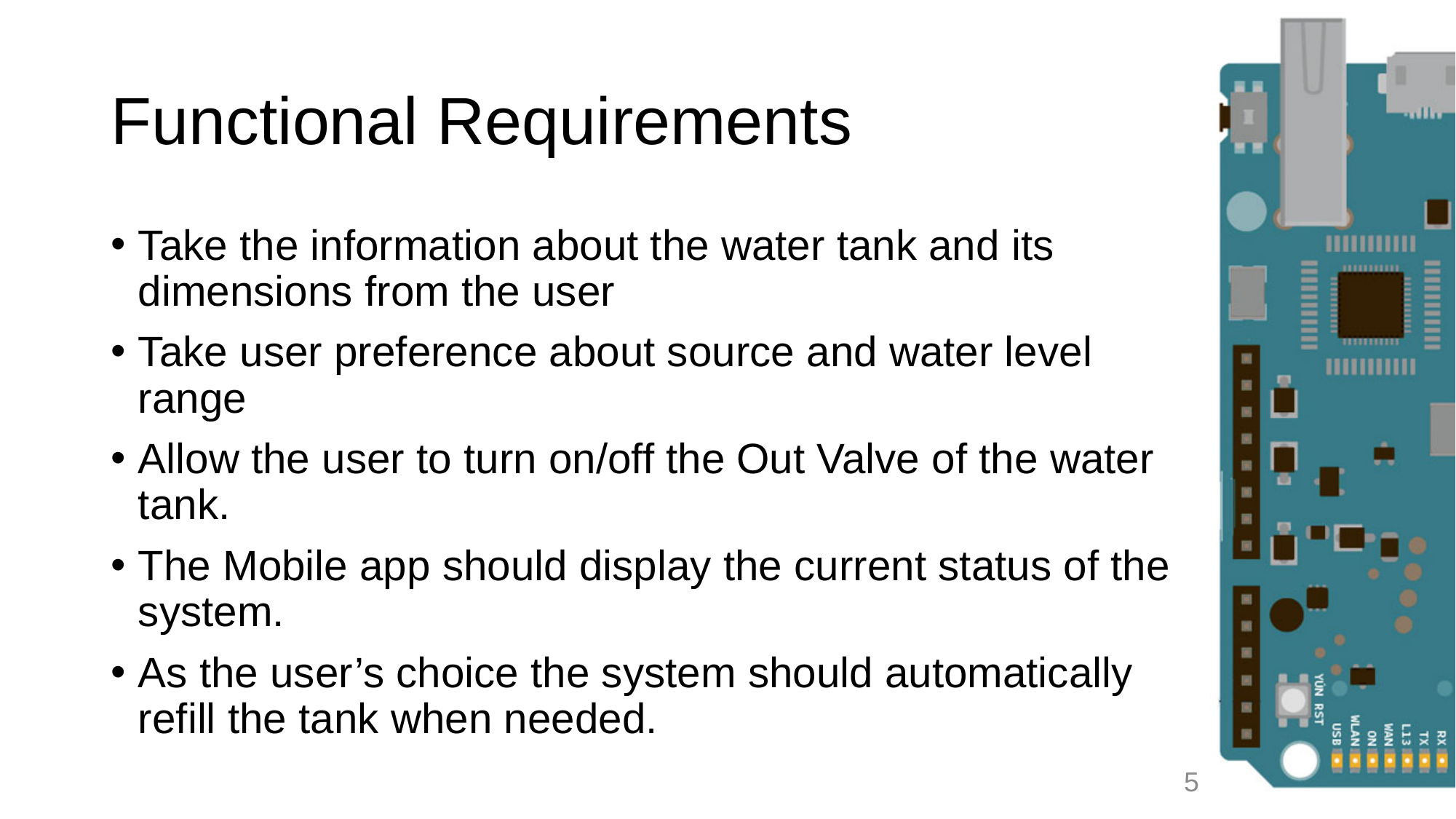

# Functional Requirements
Take the information about the water tank and its dimensions from the user
Take user preference about source and water level range
Allow the user to turn on/off the Out Valve of the water tank.
The Mobile app should display the current status of the system.
As the user’s choice the system should automatically refill the tank when needed.

5